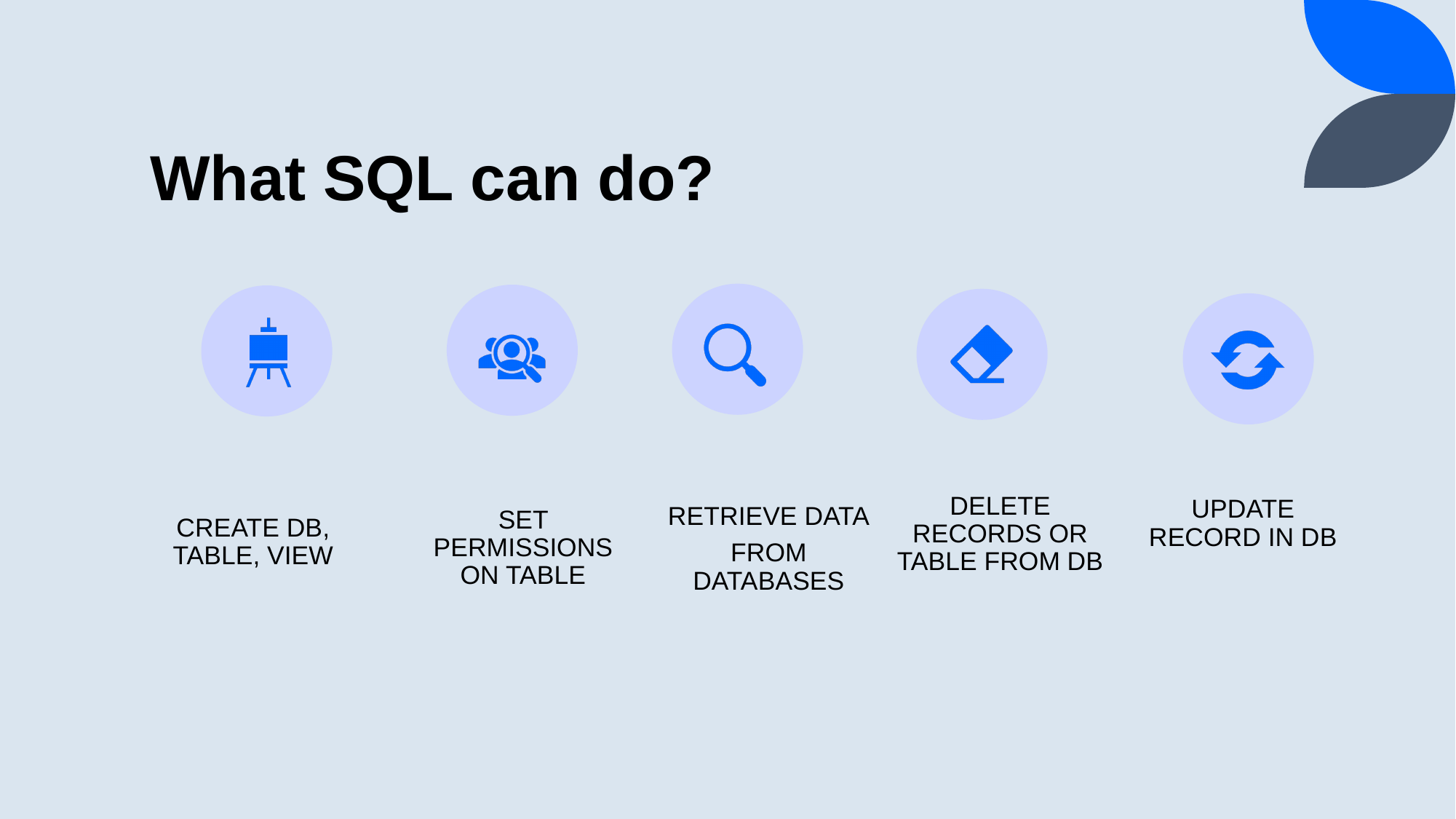

# What SQL can do?
Create DB, Table, view
Set permissions on table
Retrieve data
From databases
Delete records or table from DB
Update record in DB